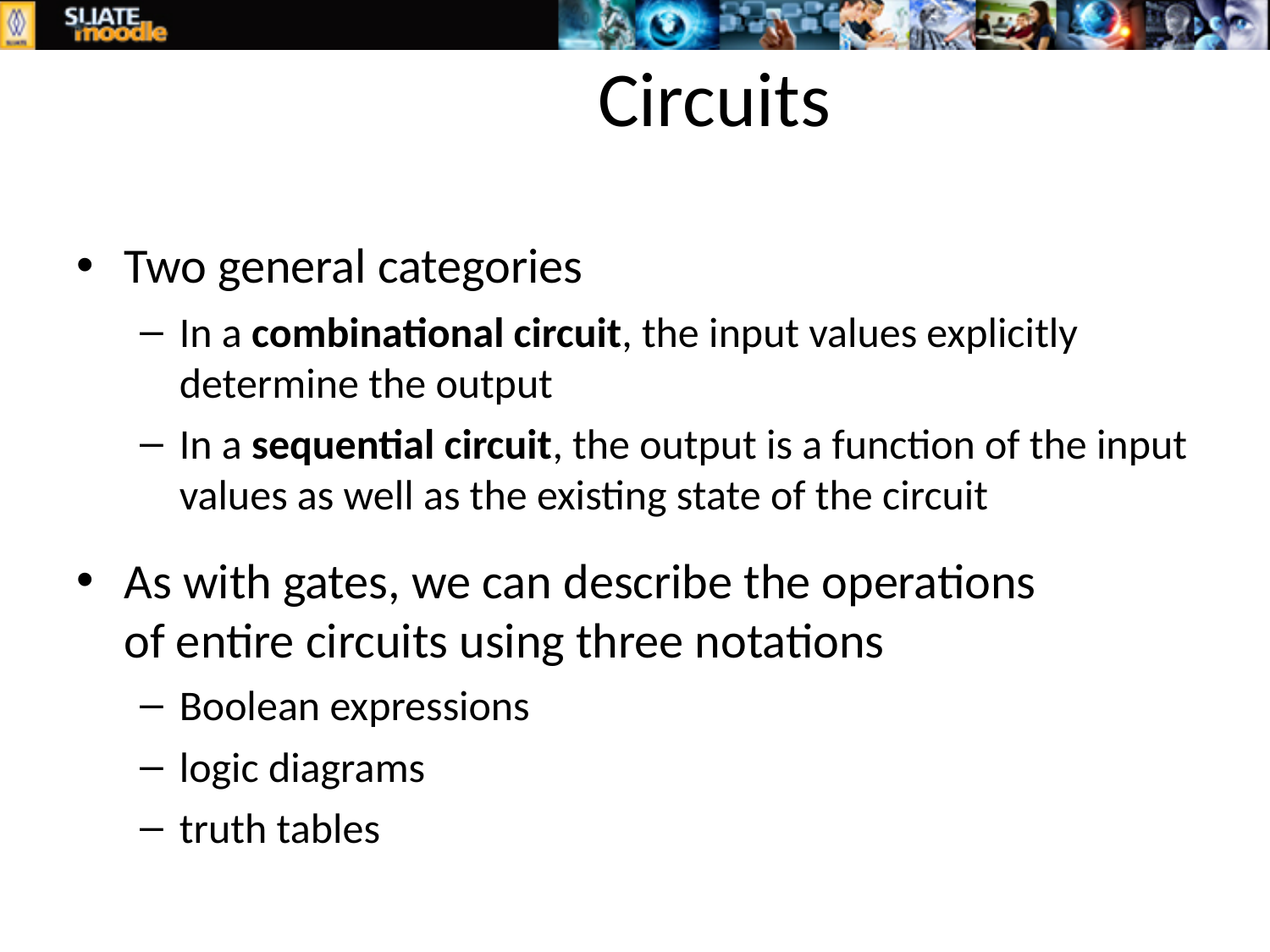

Circuits
Two general categories
In a combinational circuit, the input values explicitly determine the output
In a sequential circuit, the output is a function of the input values as well as the existing state of the circuit
As with gates, we can describe the operations
of entire circuits using three notations
Boolean expressions
logic diagrams
truth tables